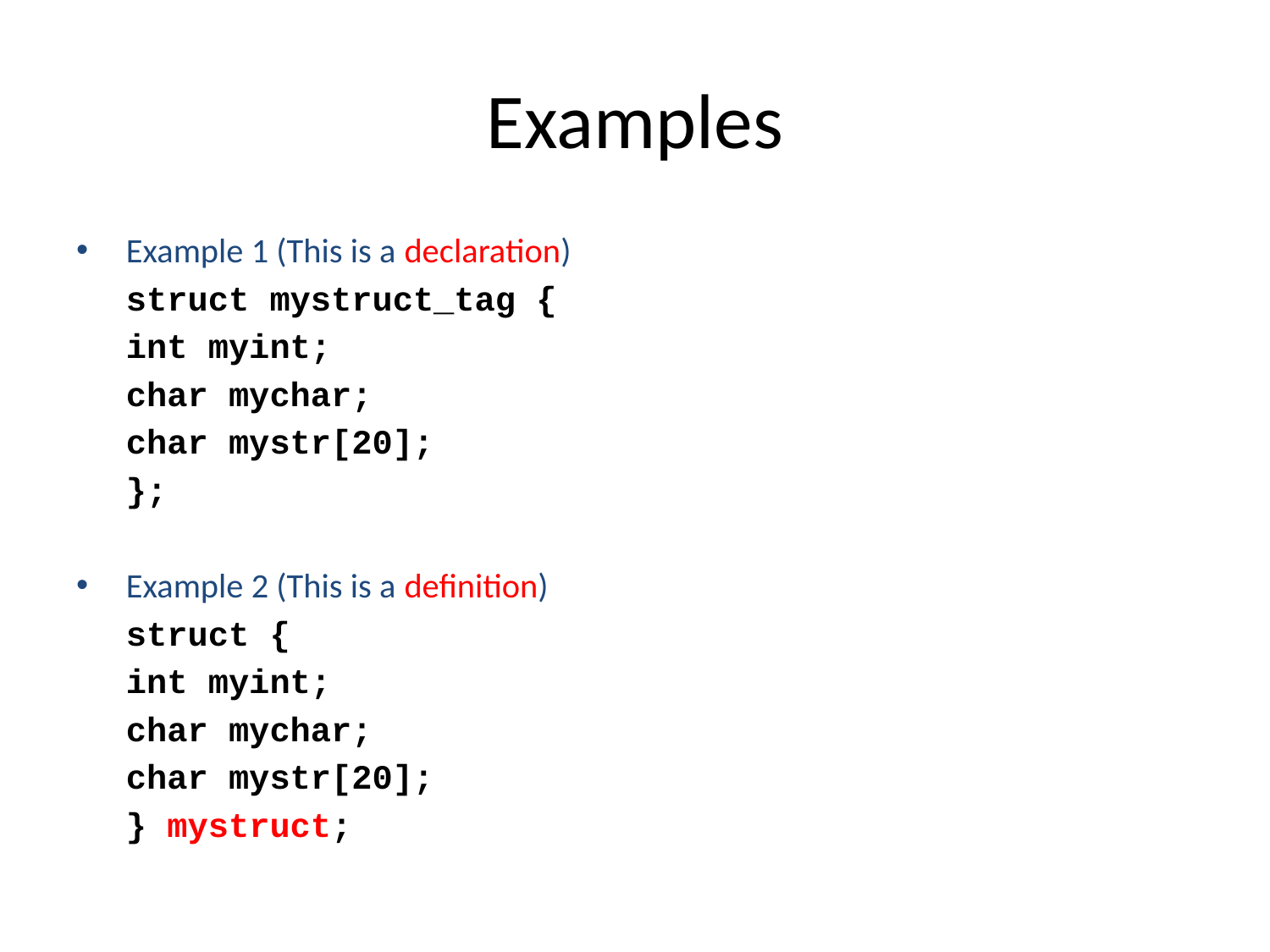

# Examples
Example 1 (This is a declaration)
	struct mystruct_tag {
		int myint;
		char mychar;
		char mystr[20];
	};

Example 2 (This is a definition)
	struct {
		int myint;
		char mychar;
		char mystr[20];
	} mystruct;